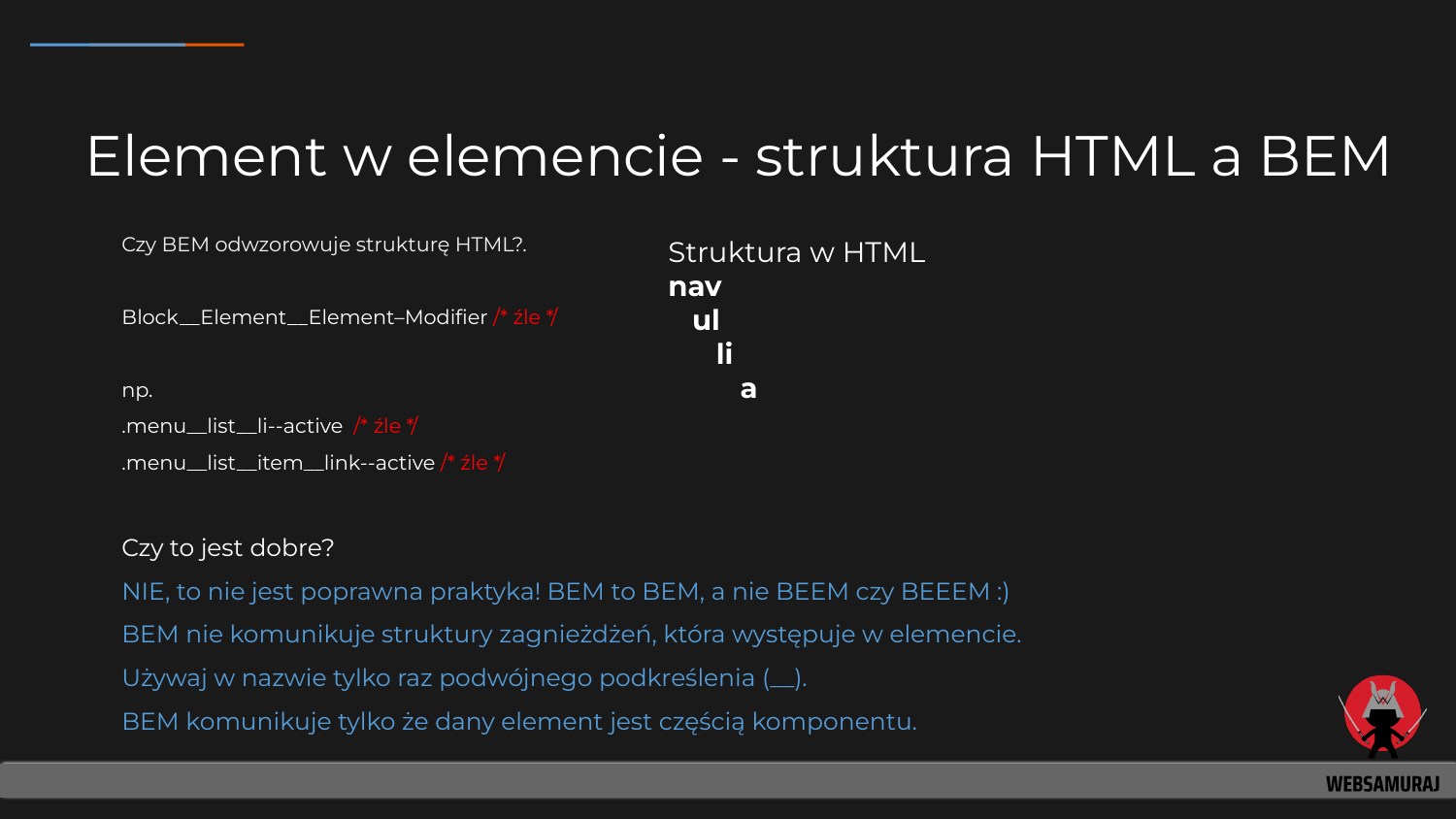

# Element w elemencie - struktura HTML a BEM
Czy BEM odwzorowuje strukturę HTML?.

Block__Element__Element–Modifier /* źle */

np.
.menu__list__li--active  /* źle */
.menu__list__item__link--active /* źle */

Czy to jest dobre?
NIE, to nie jest poprawna praktyka! BEM to BEM, a nie BEEM czy BEEEM :)
BEM nie komunikuje struktury zagnieżdżeń, która występuje w elemencie.
Używaj w nazwie tylko raz podwójnego podkreślenia (__).
BEM komunikuje tylko że dany element jest częścią komponentu.

Struktura w HTML
nav
   ul
      li
         a